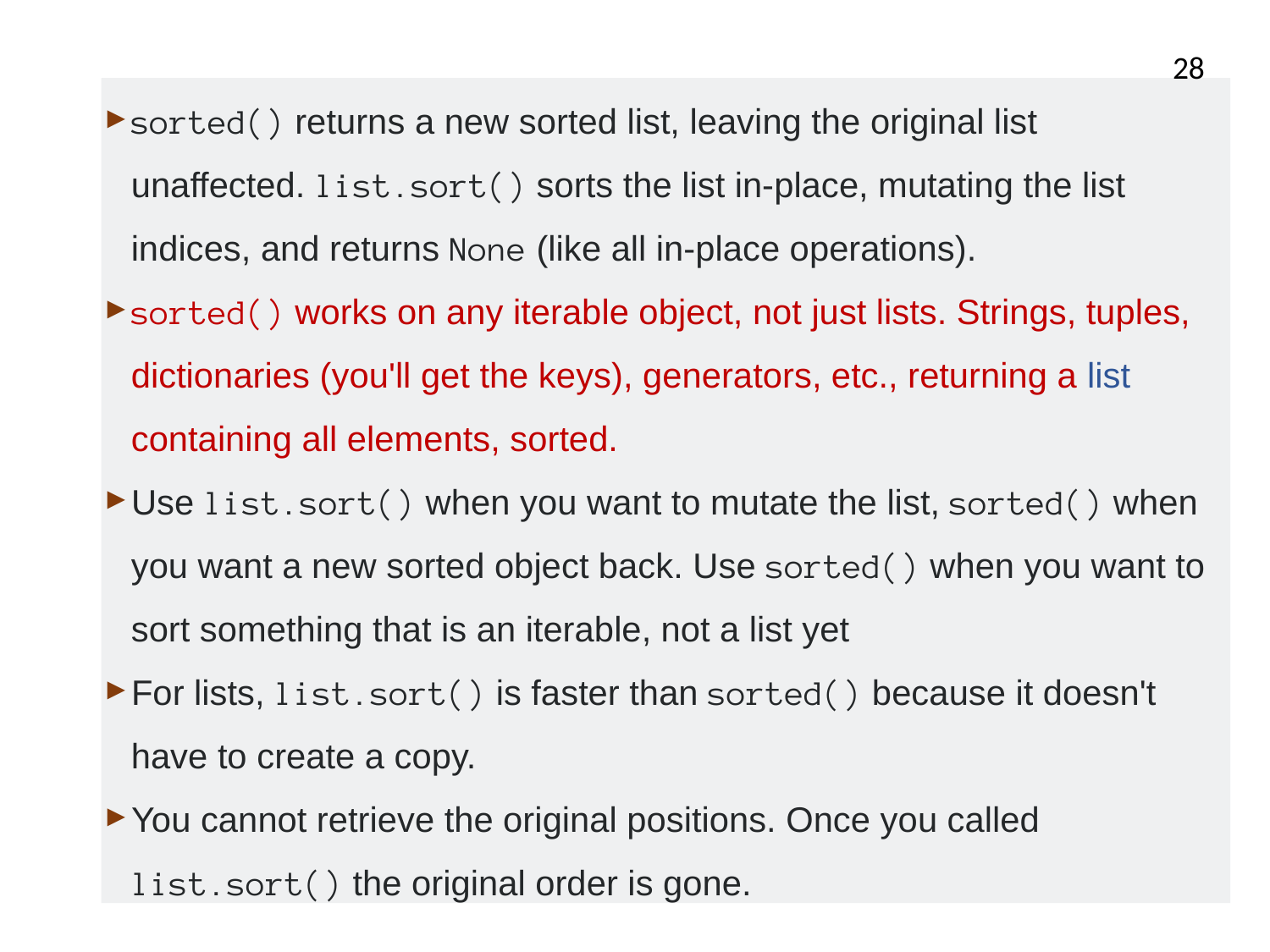

28
# L.sort() vs sorted(L)
sorted() returns a new sorted list, leaving the original list unaffected. list.sort() sorts the list in-place, mutating the list indices, and returns None (like all in-place operations).
sorted() works on any iterable object, not just lists. Strings, tuples, dictionaries (you'll get the keys), generators, etc., returning a list containing all elements, sorted.
Use list.sort() when you want to mutate the list, sorted() when you want a new sorted object back. Use sorted() when you want to sort something that is an iterable, not a list yet
For lists, list.sort() is faster than sorted() because it doesn't have to create a copy.
You cannot retrieve the original positions. Once you called list.sort() the original order is gone.